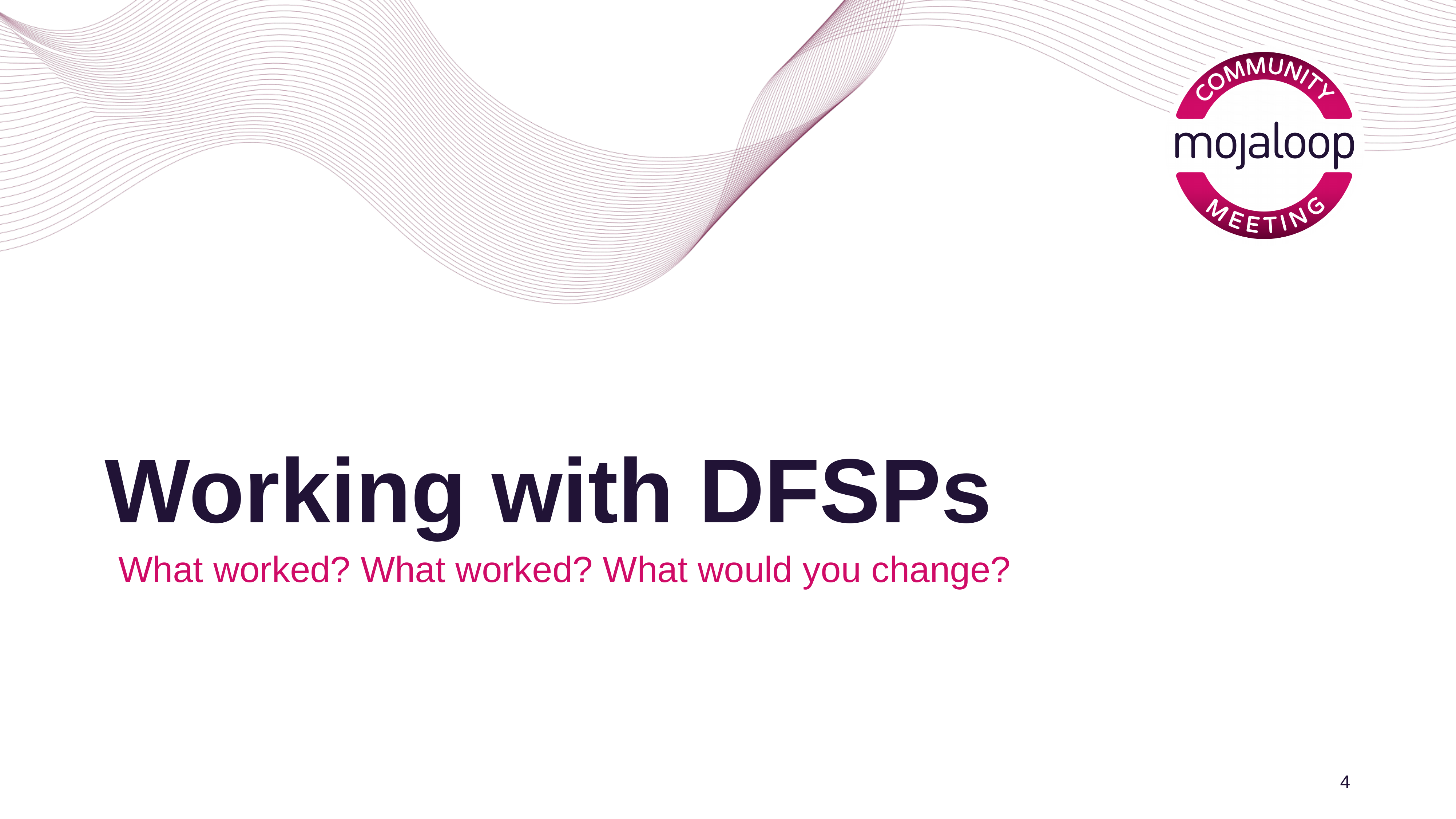

# Working with DFSPs
What worked? What worked? What would you change?
4